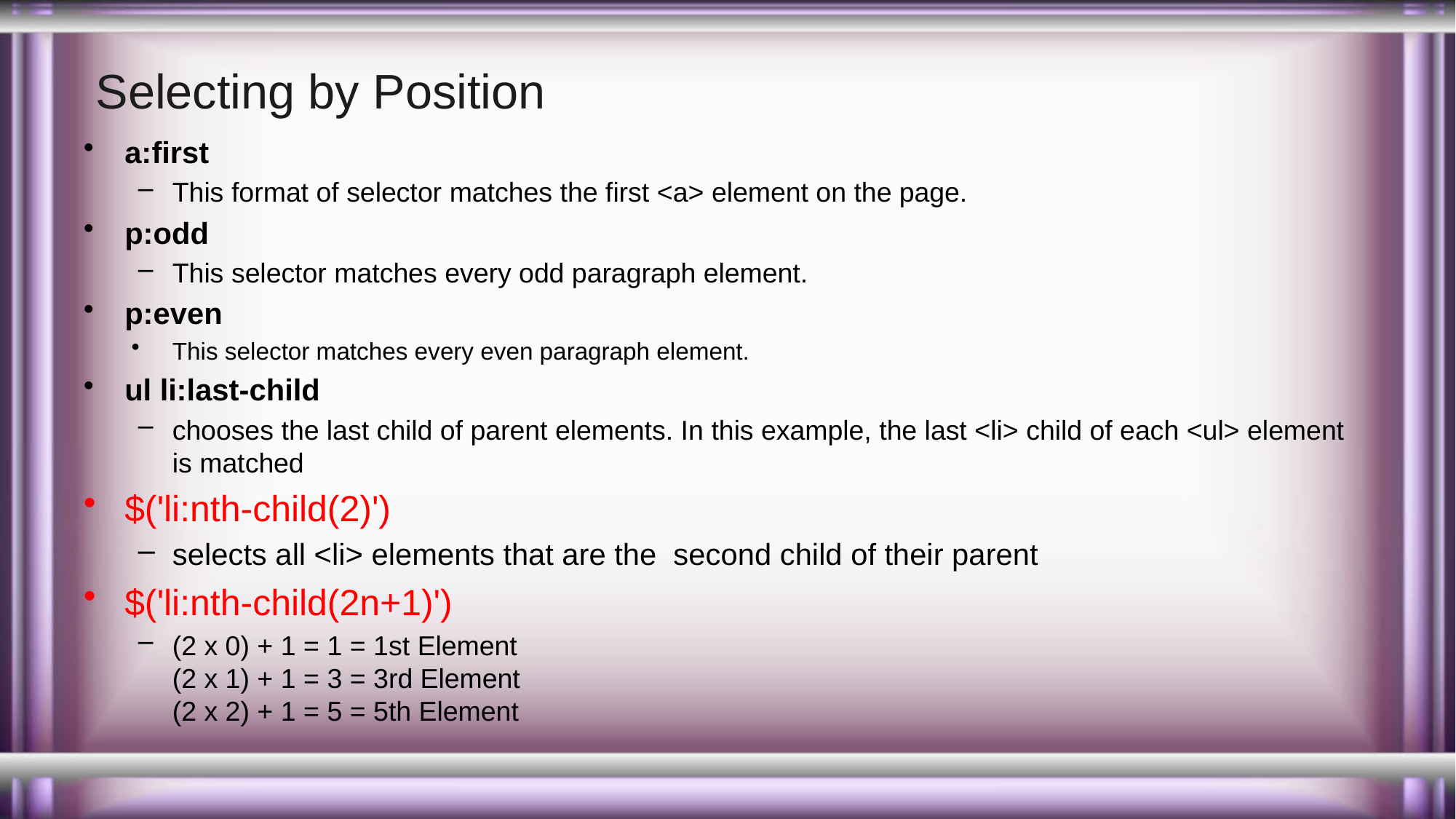

# Selecting by Position
a:first
This format of selector matches the first <a> element on the page.
p:odd
This selector matches every odd paragraph element.
p:even
This selector matches every even paragraph element.
ul li:last-child
chooses the last child of parent elements. In this example, the last <li> child of each <ul> element is matched
$('li:nth-child(2)')
selects all <li> elements that are the  second child of their parent
$('li:nth-child(2n+1)')
(2 x 0) + 1 = 1 = 1st Element
(2 x 1) + 1 = 3 = 3rd Element
(2 x 2) + 1 = 5 = 5th Element